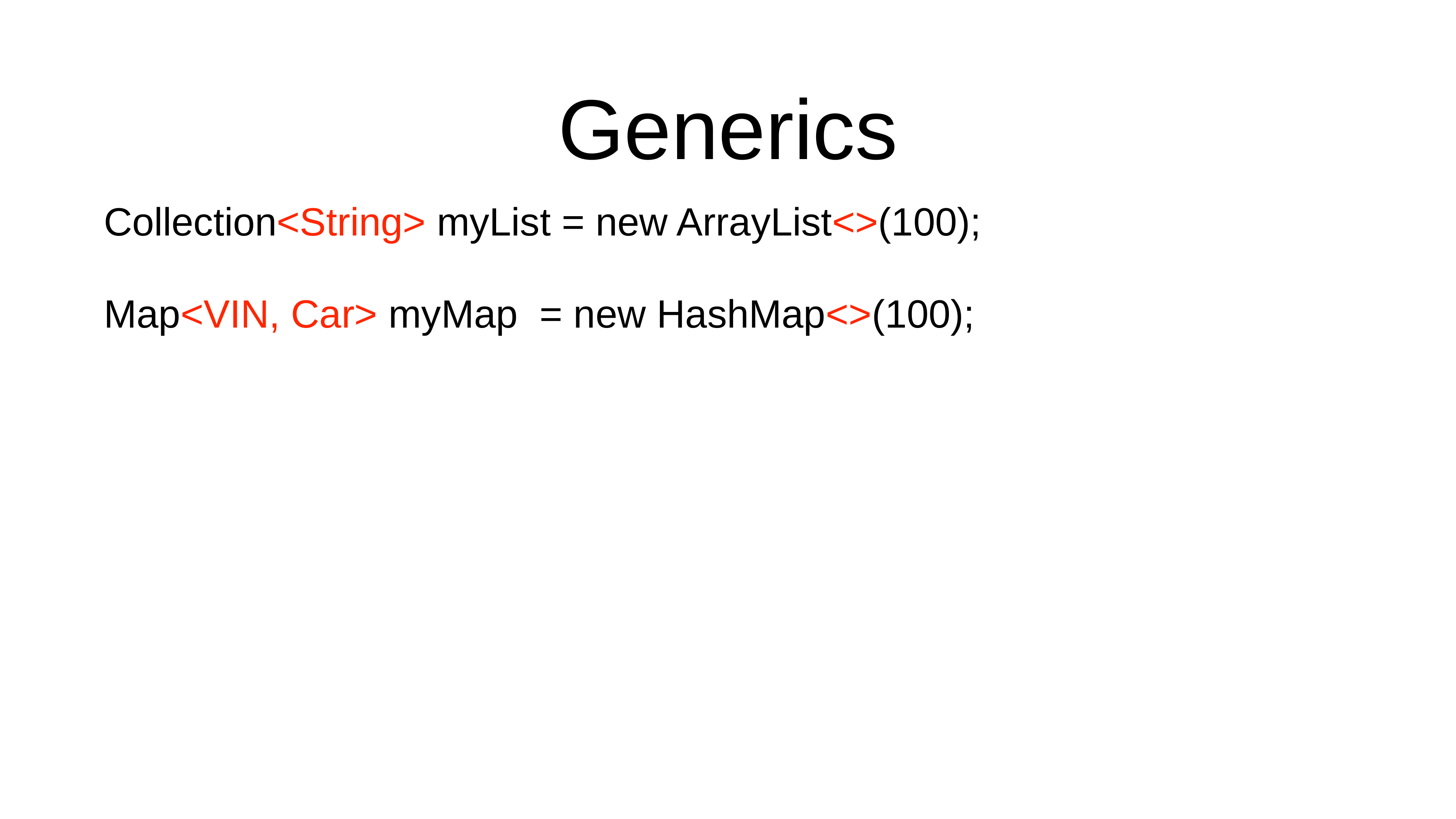

# Generics
Collection<String> myList = new ArrayList<>(100);
Map<VIN, Car> myMap  = new HashMap<>(100);